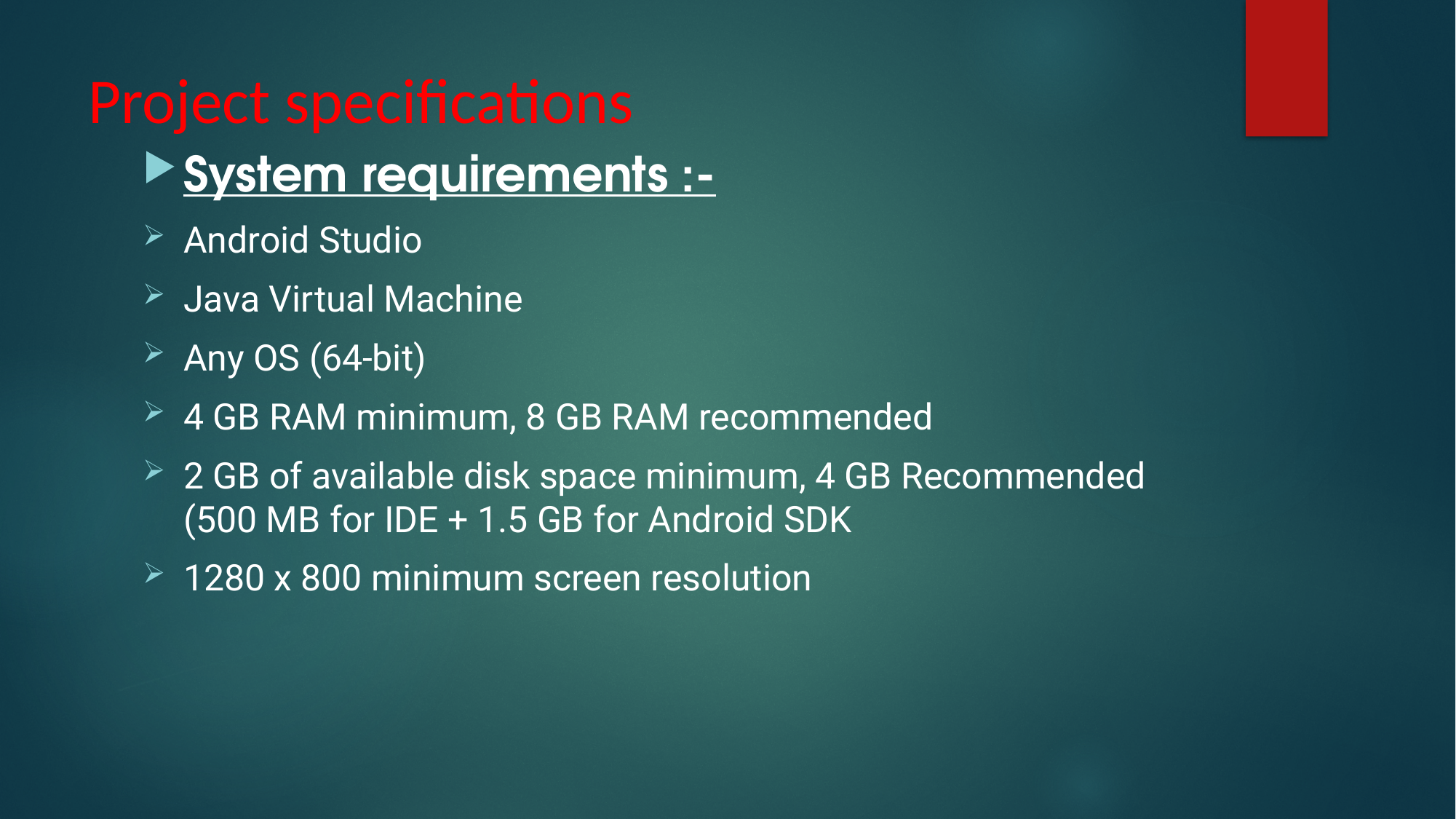

# Project specifications
System requirements :-
Android Studio
Java Virtual Machine
Any OS (64-bit)
4 GB RAM minimum, 8 GB RAM recommended
2 GB of available disk space minimum, 4 GB Recommended (500 MB for IDE + 1.5 GB for Android SDK
1280 x 800 minimum screen resolution